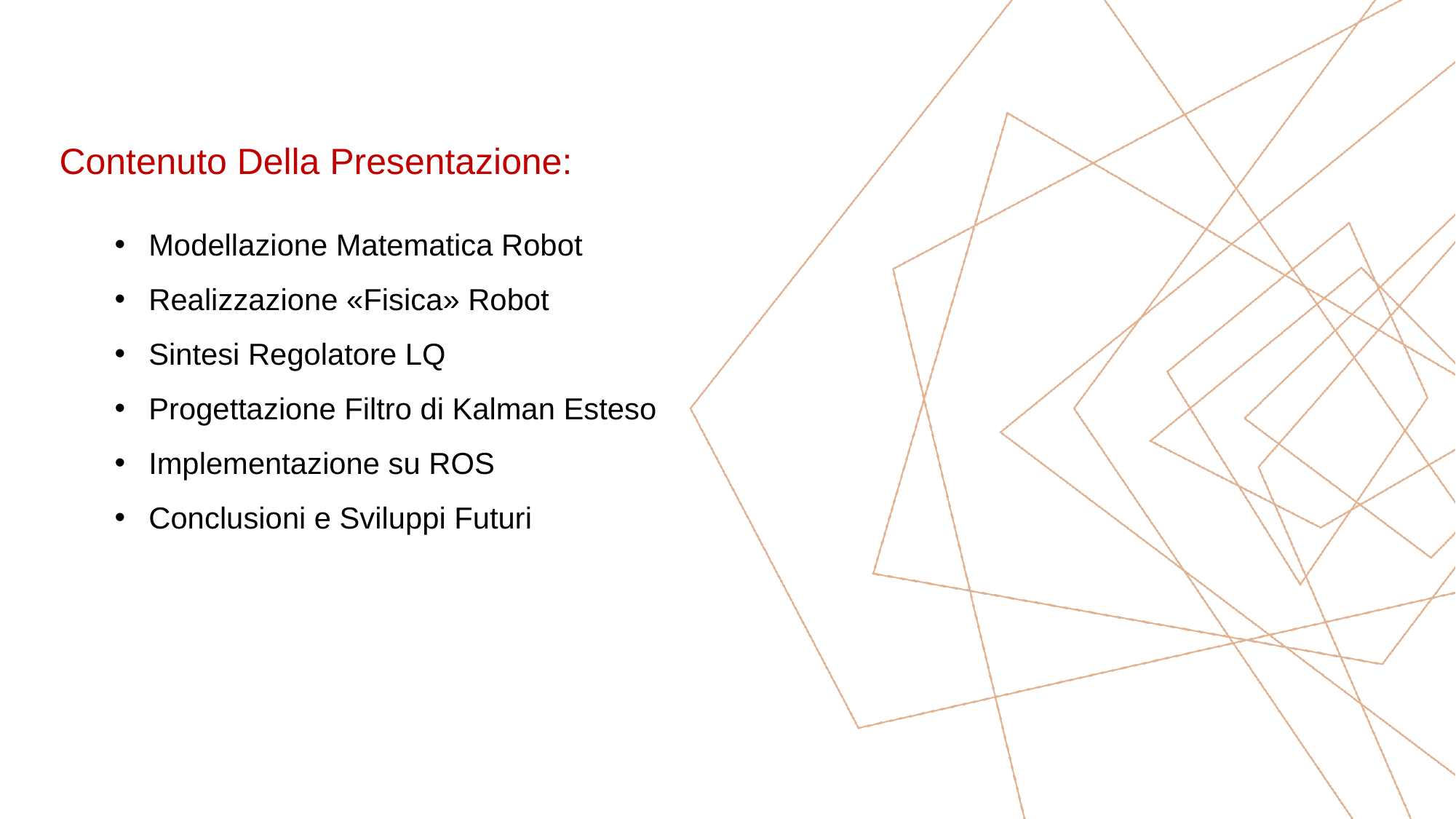

Contenuto Della Presentazione:
Modellazione Matematica Robot
Realizzazione «Fisica» Robot
Sintesi Regolatore LQ
Progettazione Filtro di Kalman Esteso
Implementazione su ROS
Conclusioni e Sviluppi Futuri